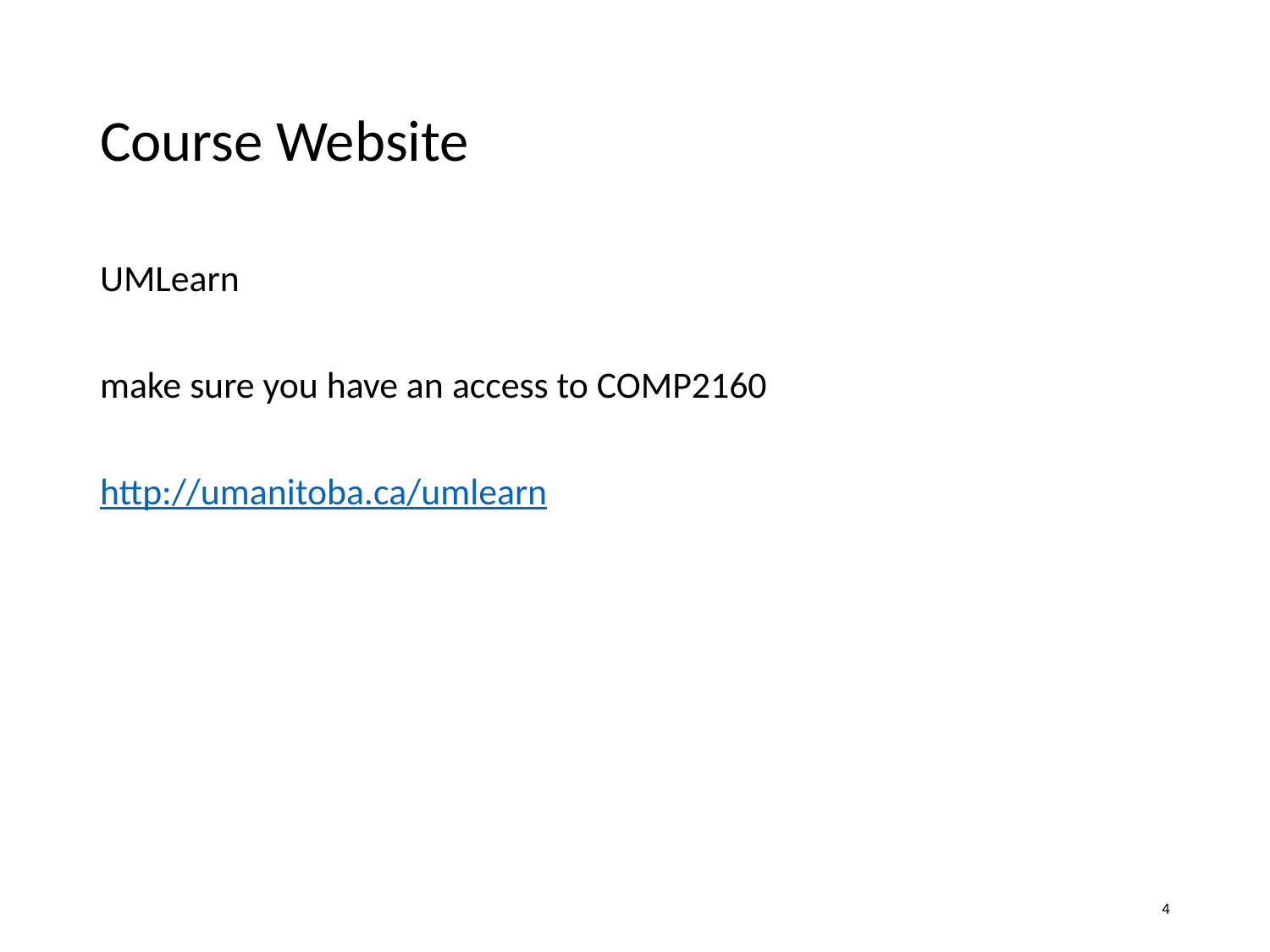

# Course Website
UMLearn

make sure you have an access to COMP2160

http://umanitoba.ca/umlearn

4